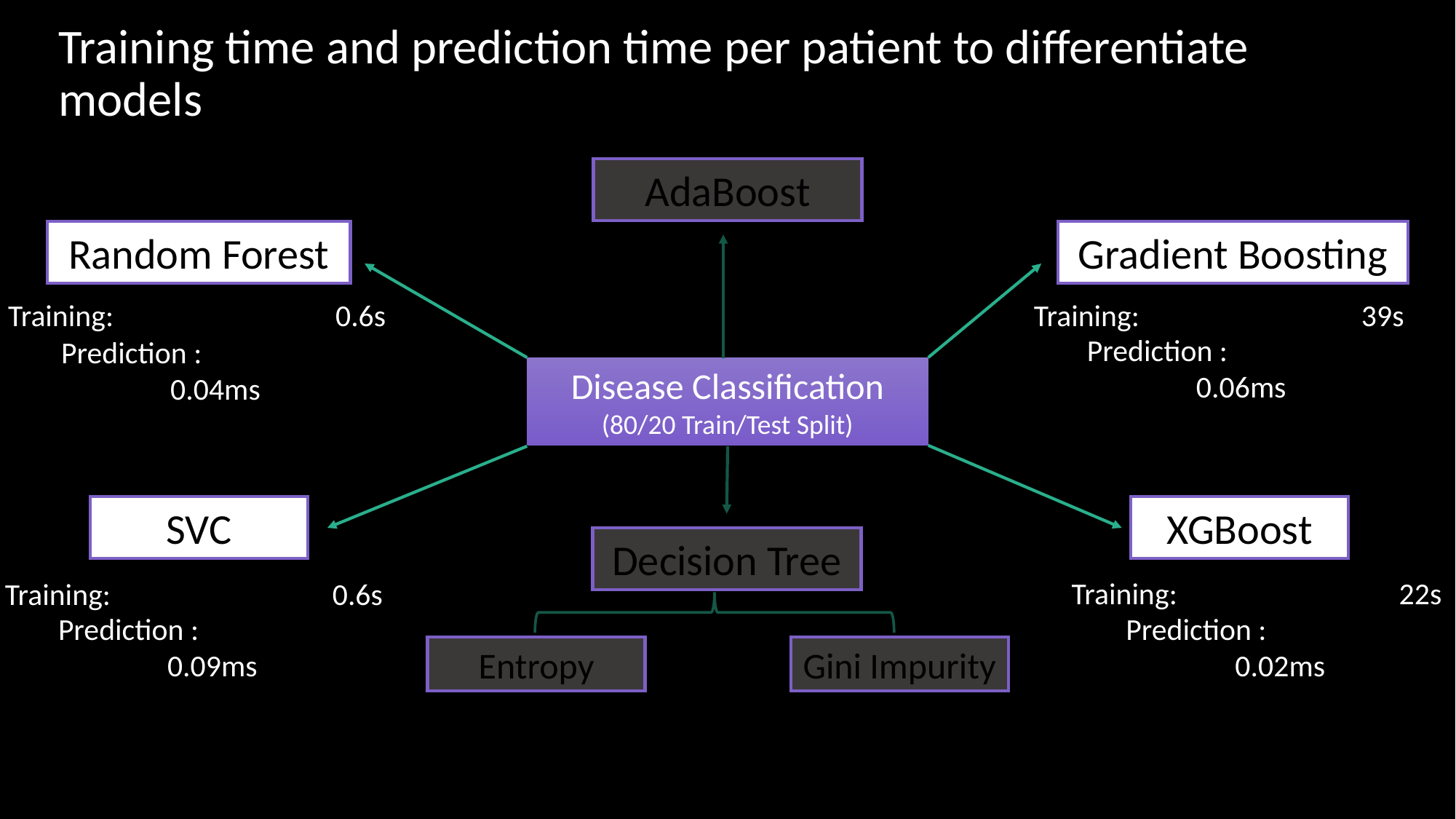

# Training time and prediction time per patient to differentiate models
AdaBoost

Decision Tree
Entropy
Gini Impurity
Random Forest
Gradient Boosting
Training:			39s
Training:			0.6s
Training:			22s
Training:			0.6s
Prediction :		0.06ms
Prediction :		0.04ms
Prediction :		0.09ms
Prediction :		0.02ms
Disease Classification
(80/20 Train/Test Split)
XGBoost
SVC